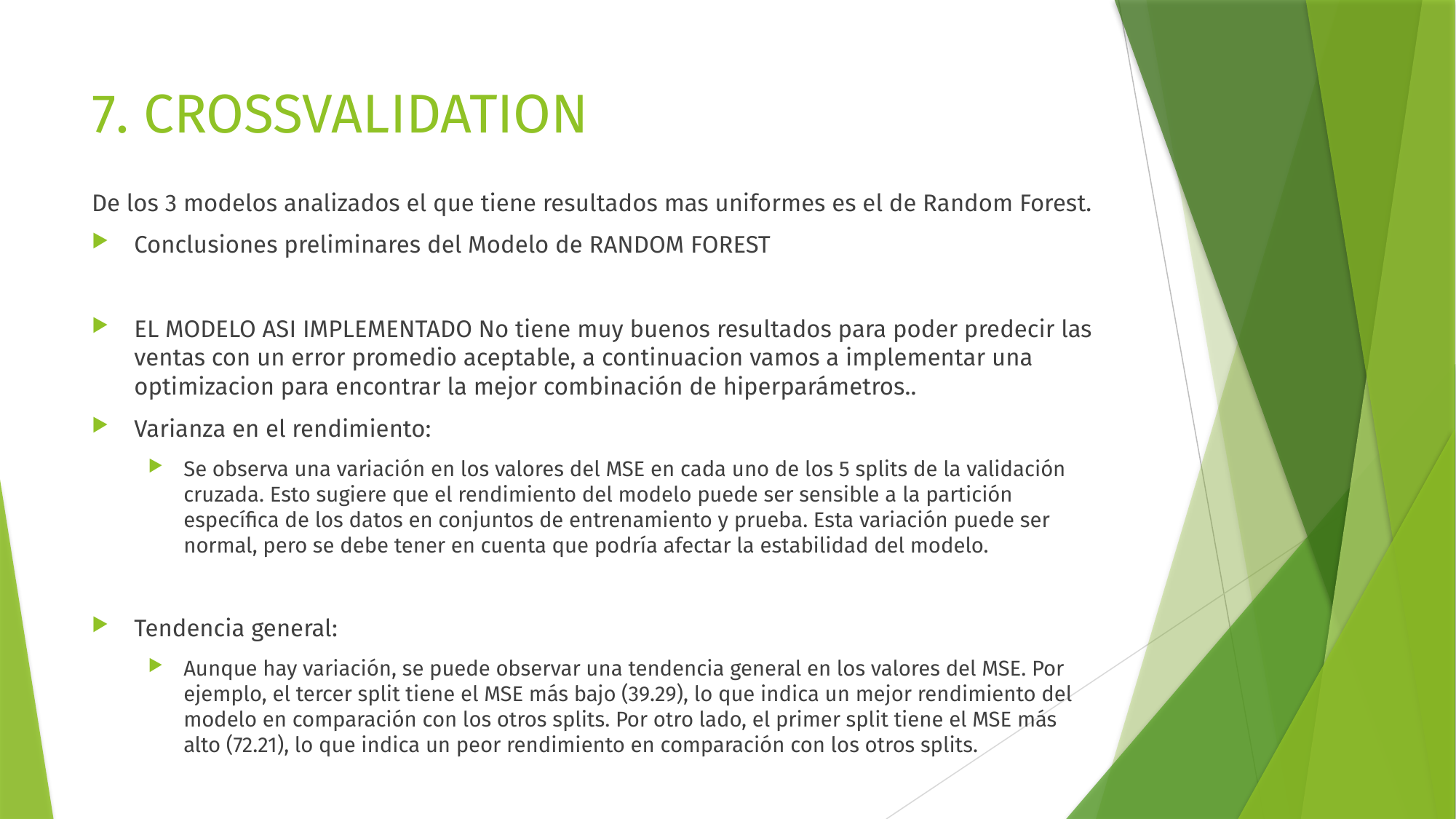

# 7. CROSSVALIDATION
De los 3 modelos analizados el que tiene resultados mas uniformes es el de Random Forest.
Conclusiones preliminares del Modelo de RANDOM FOREST

EL MODELO ASI IMPLEMENTADO No tiene muy buenos resultados para poder predecir las ventas con un error promedio aceptable, a continuacion vamos a implementar una optimizacion para encontrar la mejor combinación de hiperparámetros..
Varianza en el rendimiento:
Se observa una variación en los valores del MSE en cada uno de los 5 splits de la validación cruzada. Esto sugiere que el rendimiento del modelo puede ser sensible a la partición específica de los datos en conjuntos de entrenamiento y prueba. Esta variación puede ser normal, pero se debe tener en cuenta que podría afectar la estabilidad del modelo.

Tendencia general:
Aunque hay variación, se puede observar una tendencia general en los valores del MSE. Por ejemplo, el tercer split tiene el MSE más bajo (39.29), lo que indica un mejor rendimiento del modelo en comparación con los otros splits. Por otro lado, el primer split tiene el MSE más alto (72.21), lo que indica un peor rendimiento en comparación con los otros splits.